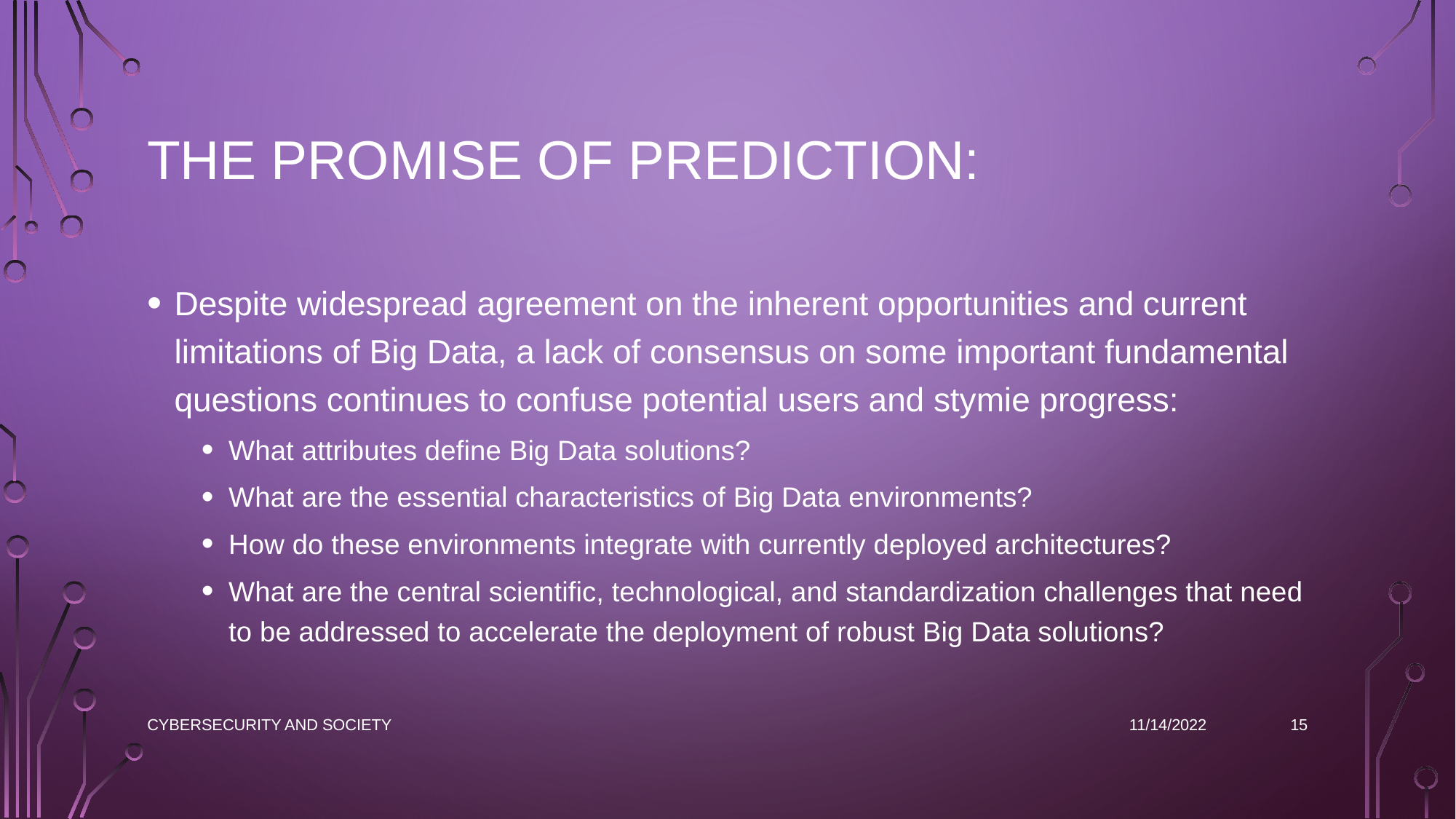

# The promise of prediction:
Despite widespread agreement on the inherent opportunities and current limitations of Big Data, a lack of consensus on some important fundamental questions continues to confuse potential users and stymie progress:
What attributes define Big Data solutions?
What are the essential characteristics of Big Data environments?
How do these environments integrate with currently deployed architectures?
What are the central scientific, technological, and standardization challenges that need to be addressed to accelerate the deployment of robust Big Data solutions?
15
Cybersecurity and Society
11/14/2022